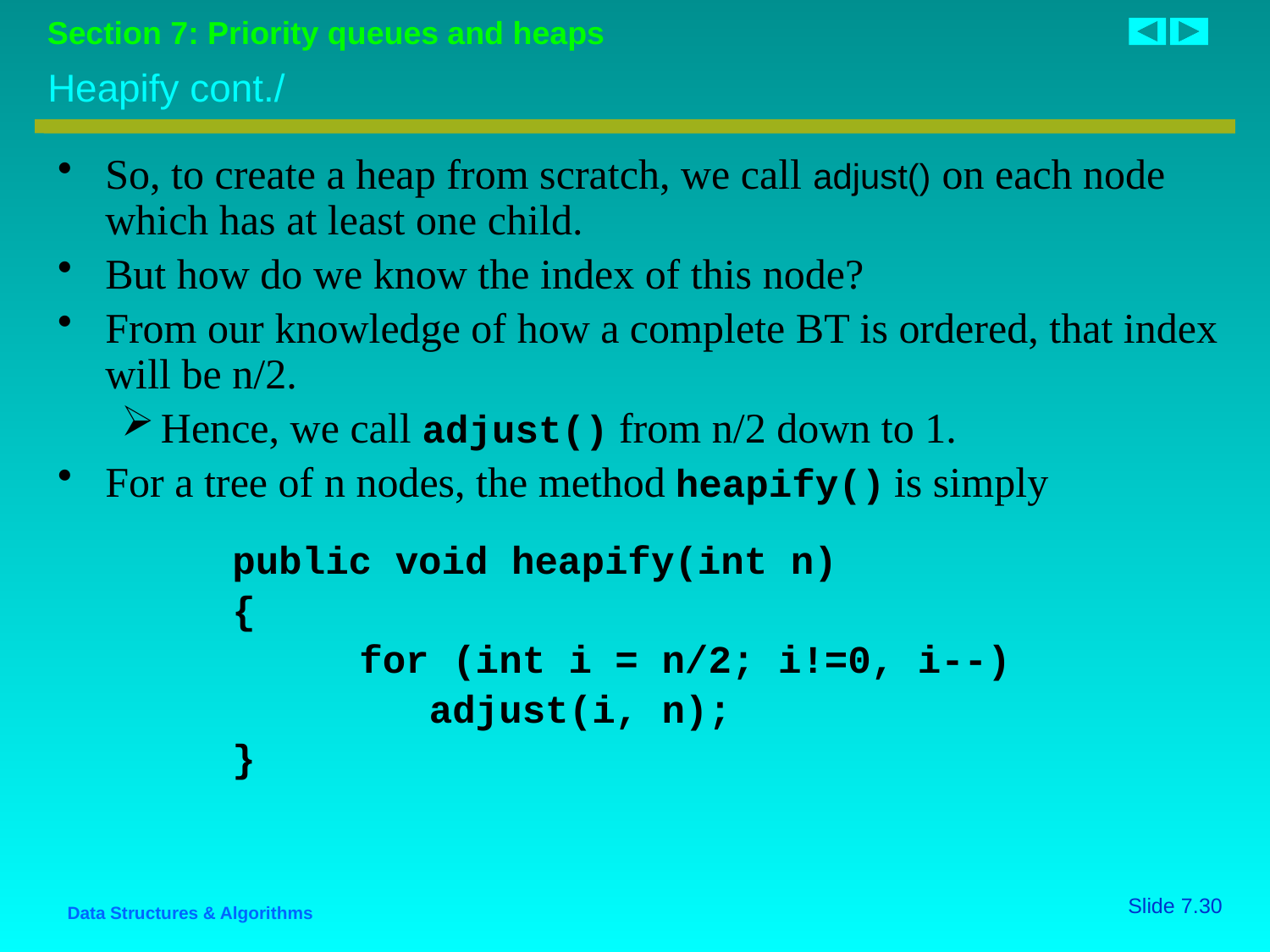

# Heapify cont./
So, to create a heap from scratch, we call adjust() on each node which has at least one child.
But how do we know the index of this node?
From our knowledge of how a complete BT is ordered, that index will be n/2.
Hence, we call adjust() from n/2 down to 1.
For a tree of n nodes, the method heapify() is simply

		public void heapify(int n)
		{
			for (int i = n/2; i!=0, i--)
			   adjust(i, n);
		}